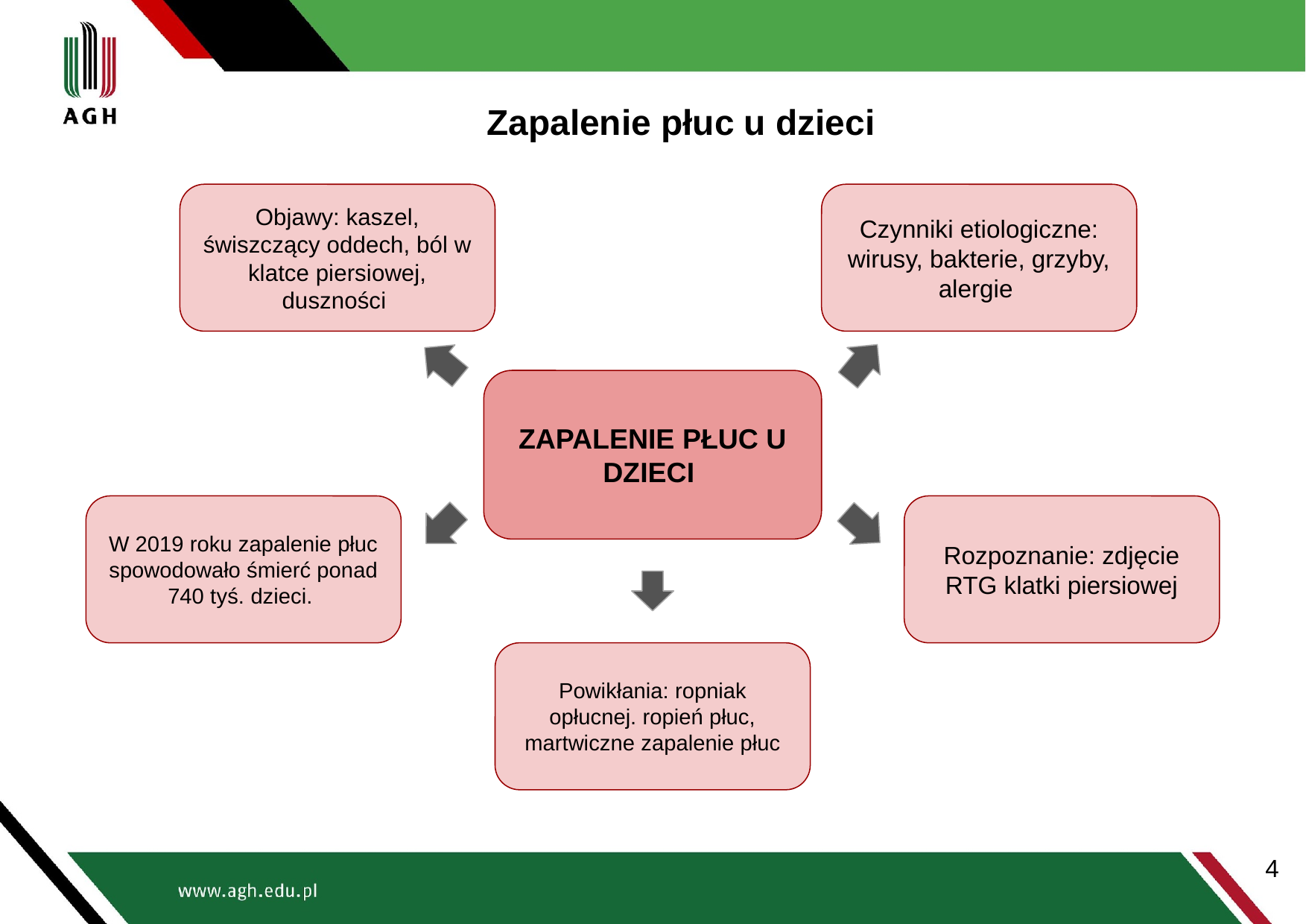

Zapalenie płuc u dzieci

Objawy: kaszel, świszczący oddech, ból w klatce piersiowej, duszności
Czynniki etiologiczne: wirusy, bakterie, grzyby, alergie

ZAPALENIE PŁUC U DZIECI
W 2019 roku zapalenie płuc spowodowało śmierć ponad 740 tyś. dzieci.
Rozpoznanie: zdjęcie RTG klatki piersiowej

Powikłania: ropniak opłucnej. ropień płuc, martwiczne zapalenie płuc
4